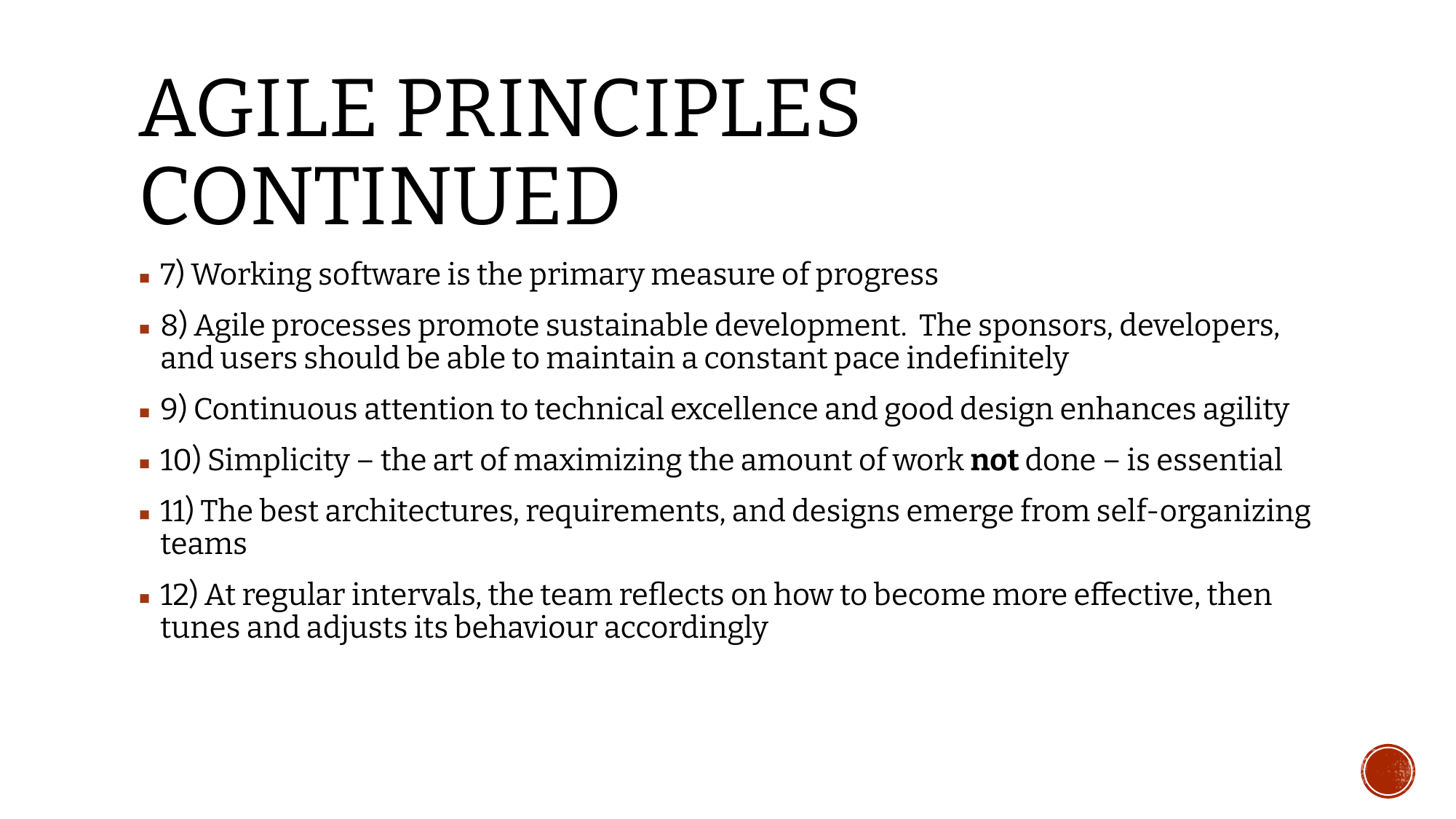

# AGILE PRINCIPLES CONTINUED
7) Working software is the primary measure of progress
8) Agile processes promote sustainable development.  The sponsors, developers, and users should be able to maintain a constant pace indefinitely
9) Continuous attention to technical excellence and good design enhances agility
10) Simplicity – the art of maximizing the amount of work not done – is essential
11) The best architectures, requirements, and designs emerge from self-organizing teams
12) At regular intervals, the team reflects on how to become more effective, then tunes and adjusts its behaviour accordingly